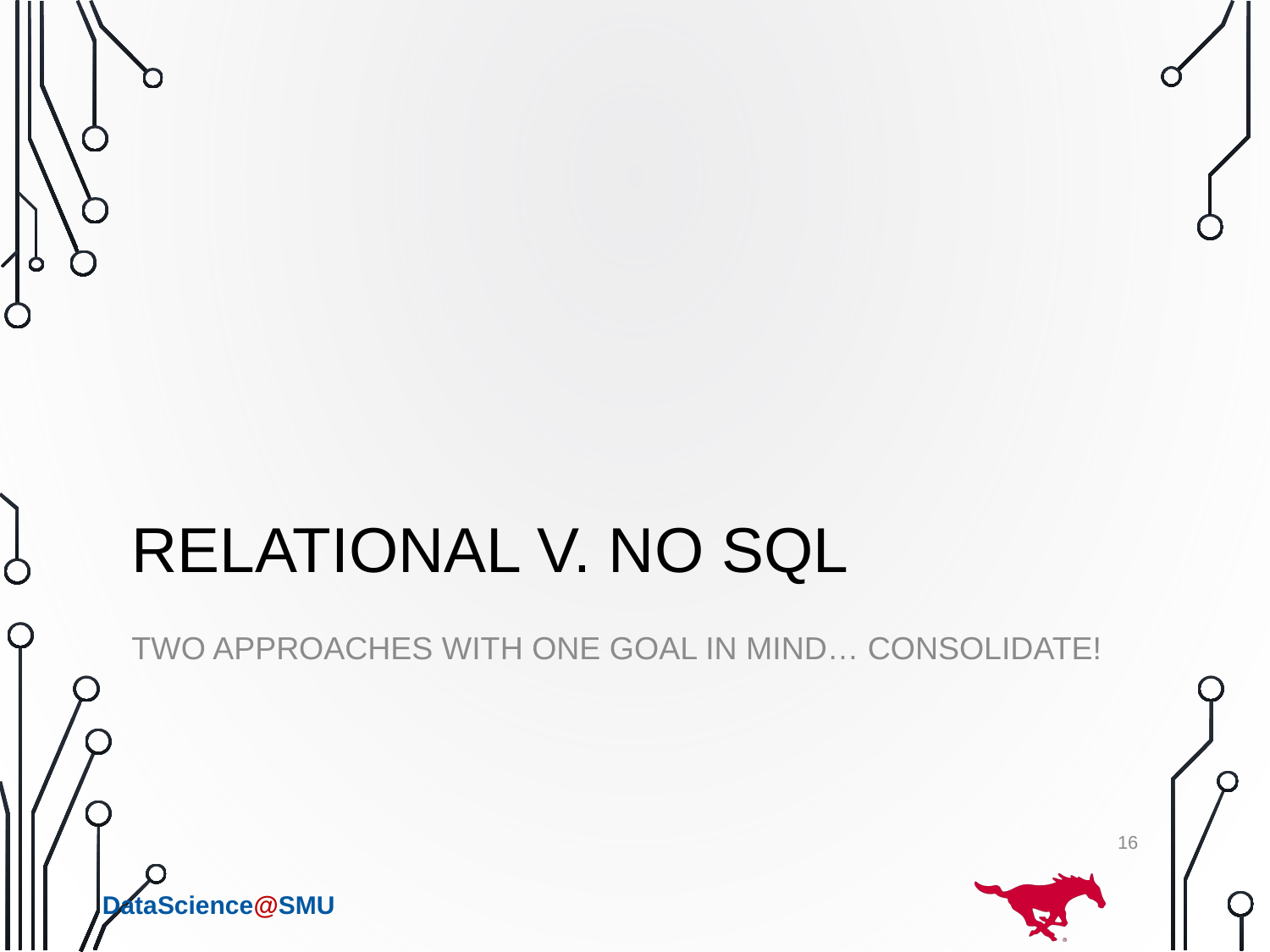

# Relational v. No sqL
Two approaches with one goal in mind… consolidate!
16